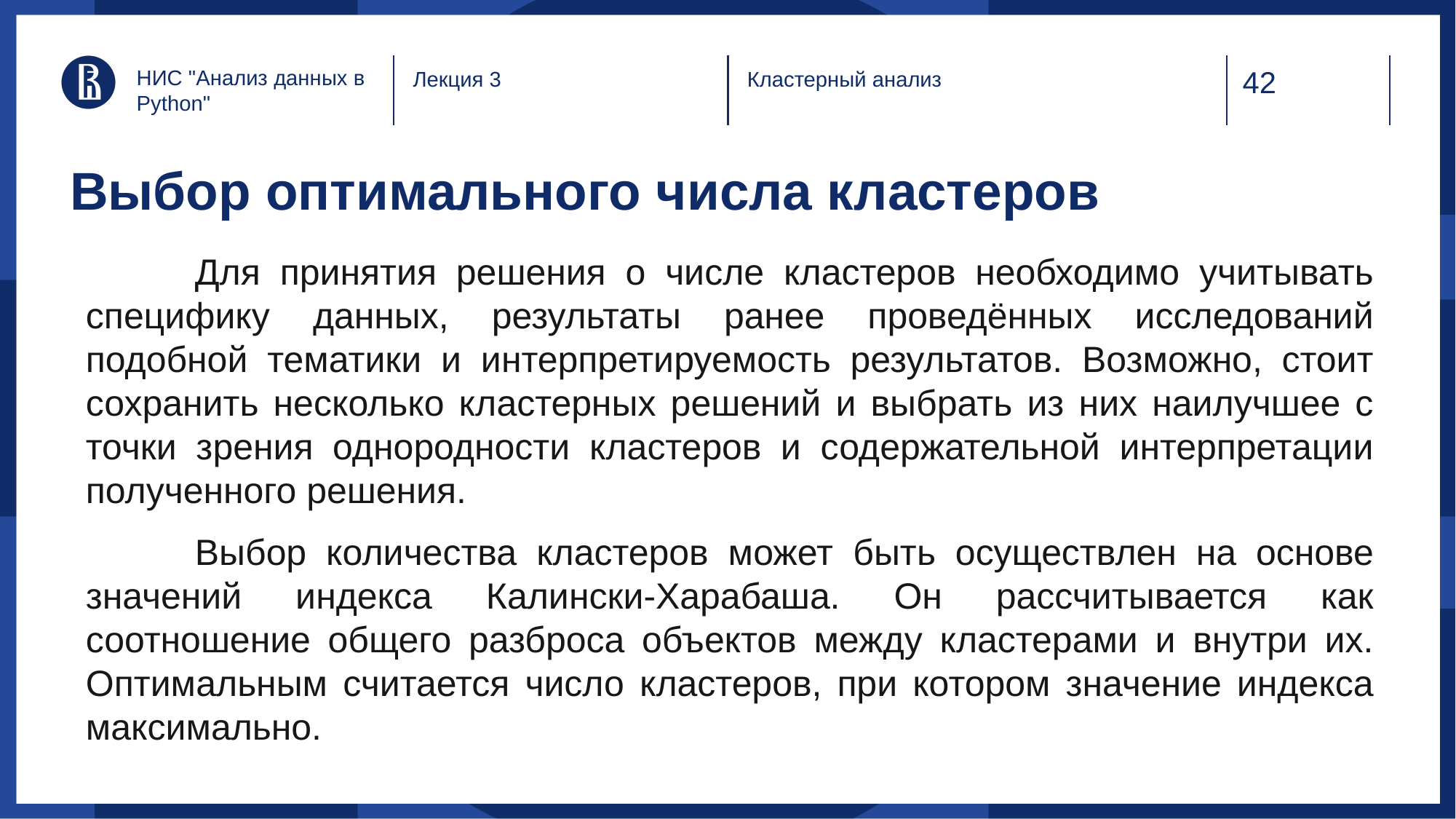

НИС "Анализ данных в Python"
Лекция 3
Кластерный анализ
# Выбор оптимального числа кластеров
	Для принятия решения о числе кластеров необходимо учитывать специфику данных, результаты ранее проведённых исследований подобной тематики и интерпретируемость результатов. Возможно, стоит сохранить несколько кластерных решений и выбрать из них наилучшее с точки зрения однородности кластеров и содержательной интерпретации полученного решения.
	Выбор количества кластеров может быть осуществлен на основе значений индекса Калински-Харабаша. Он рассчитывается как соотношение общего разброса объектов между кластерами и внутри их. Оптимальным считается число кластеров, при котором значение индекса максимально.